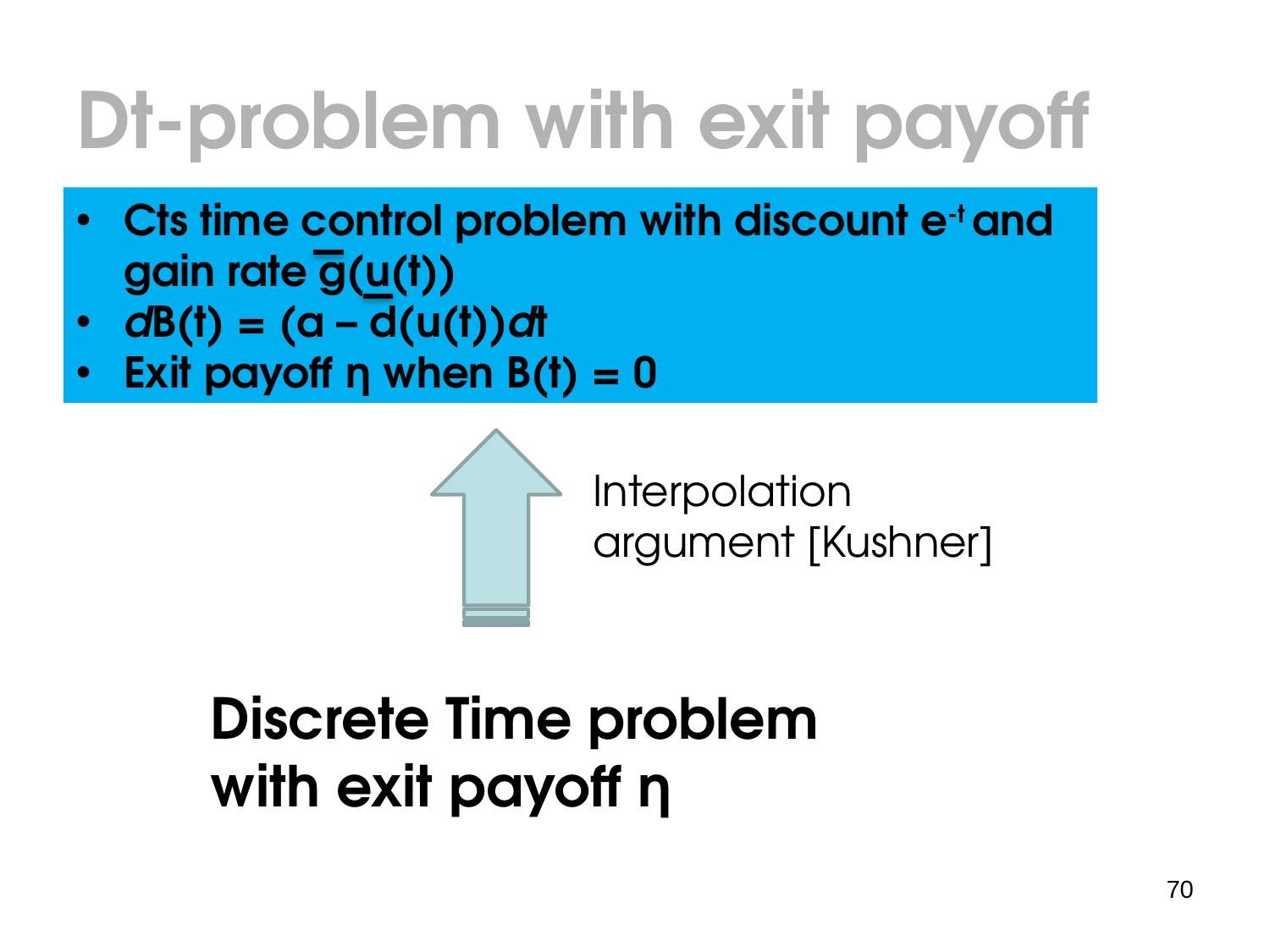

# Dt-problem with exit payoff
Cts time control problem with discount e-t and gain rate g(u(t))
dB(t) = (a – d(u(t))dt
Exit payoff η when B(t) = 0
Interpolation argument [Kushner]

Discrete Time problem with exit payoff η
70